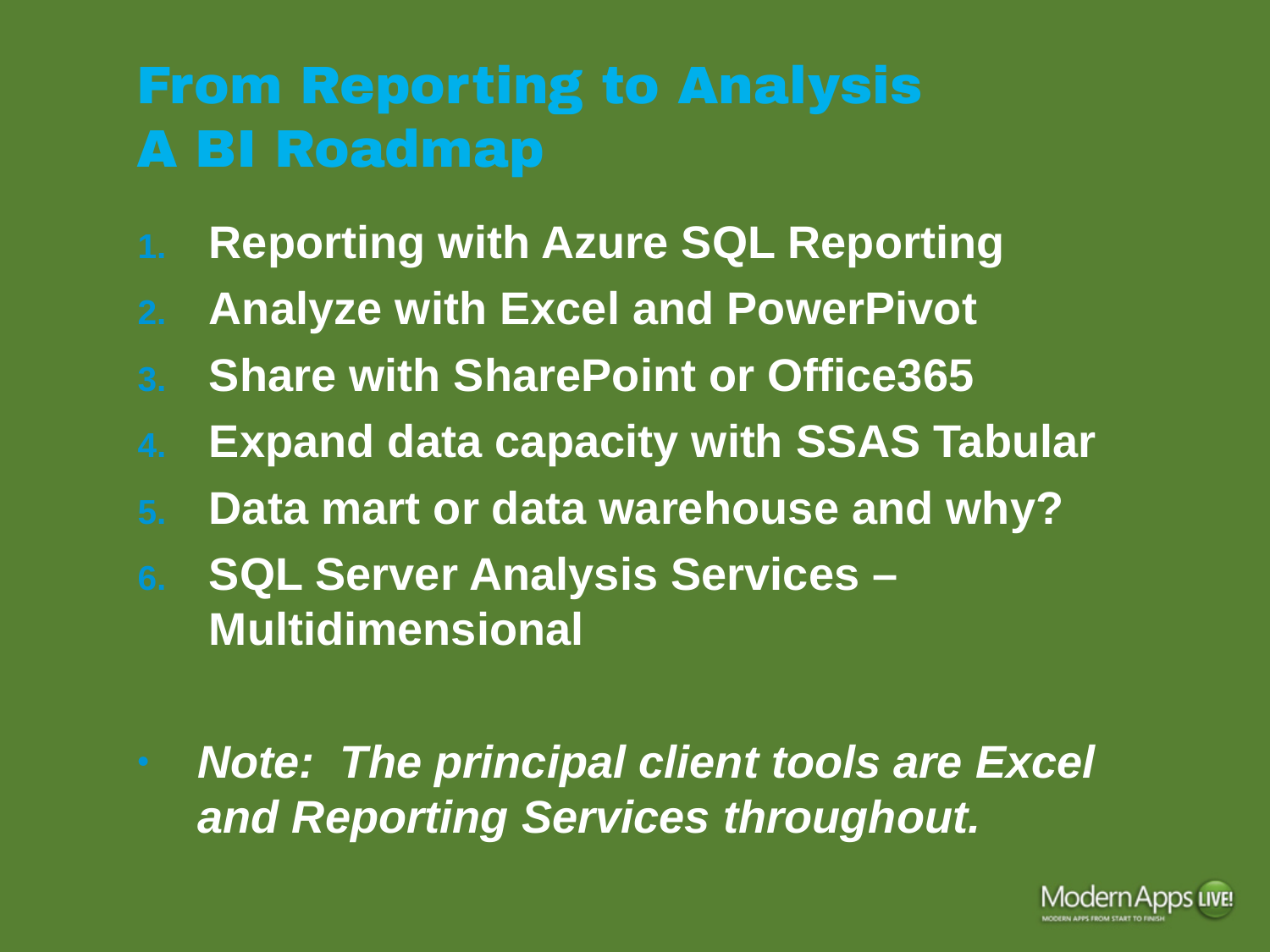

# From Reporting to Analysis A BI Roadmap
Reporting with Azure SQL Reporting
Analyze with Excel and PowerPivot
Share with SharePoint or Office365
Expand data capacity with SSAS Tabular
Data mart or data warehouse and why?
SQL Server Analysis Services – Multidimensional

Note:  The principal client tools are Excel and Reporting Services throughout.